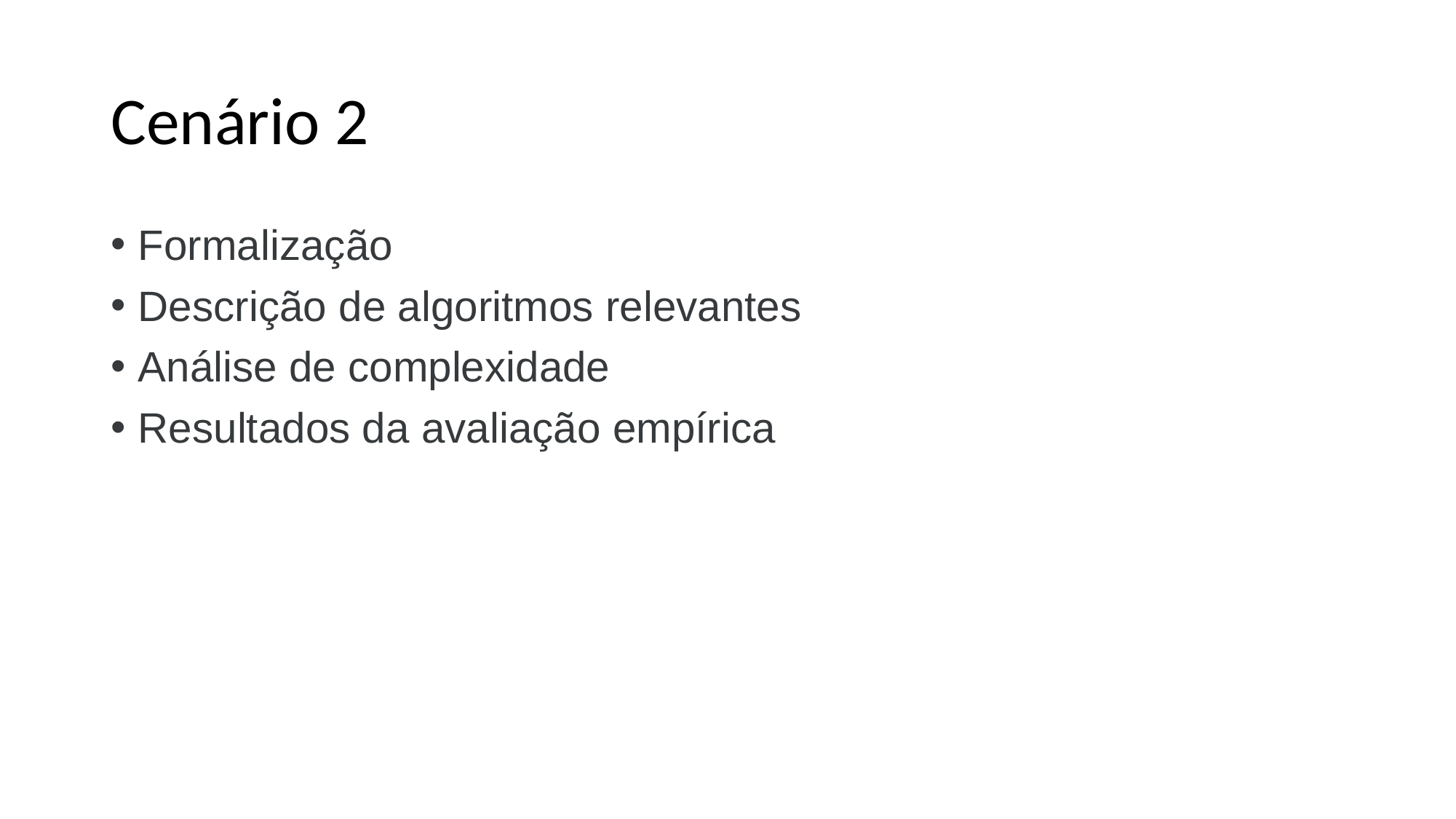

# Cenário 2
Formalização
Descrição de algoritmos relevantes
Análise de complexidade
Resultados da avaliação empírica